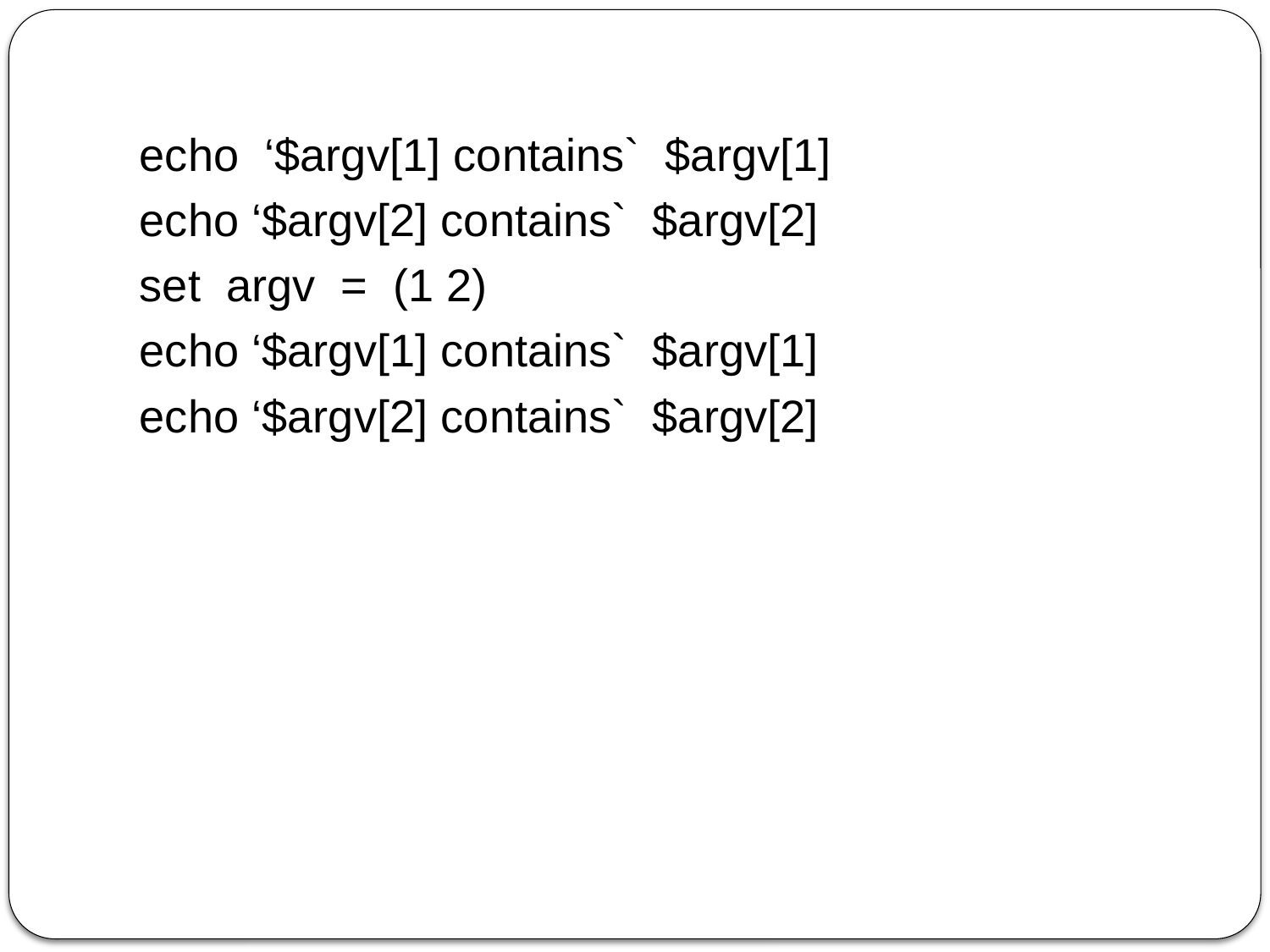

echo  ‘$argv[1] contains`  $argv[1]
echo ‘$argv[2] contains`  $argv[2]
set  argv  =  (1 2)
echo ‘$argv[1] contains`  $argv[1]
echo ‘$argv[2] contains`  $argv[2]